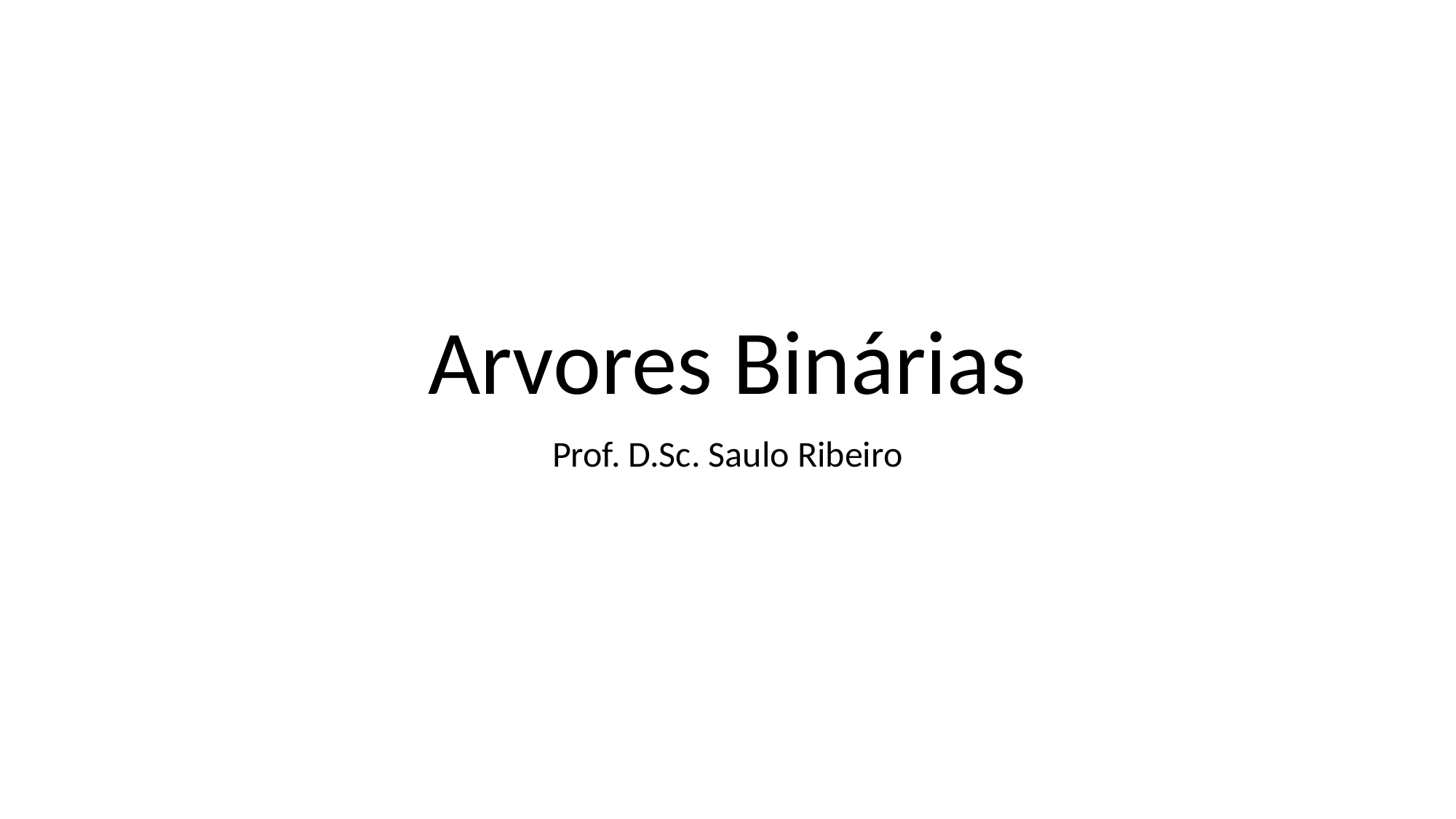

# Arvores Binárias
Prof. D.Sc. Saulo Ribeiro